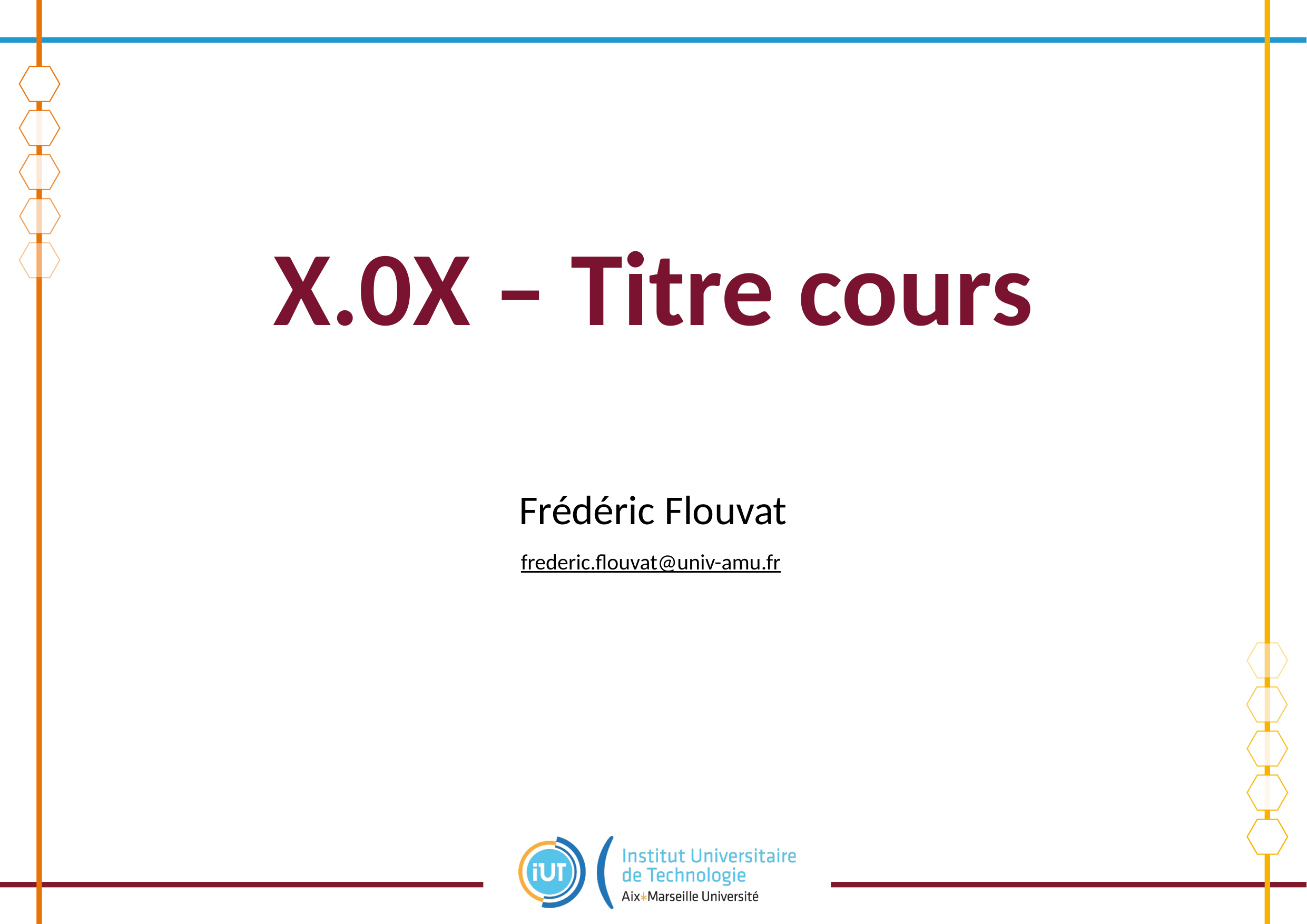

# X.0X – Titre cours
Frédéric Flouvat
frederic.flouvat@univ-amu.fr